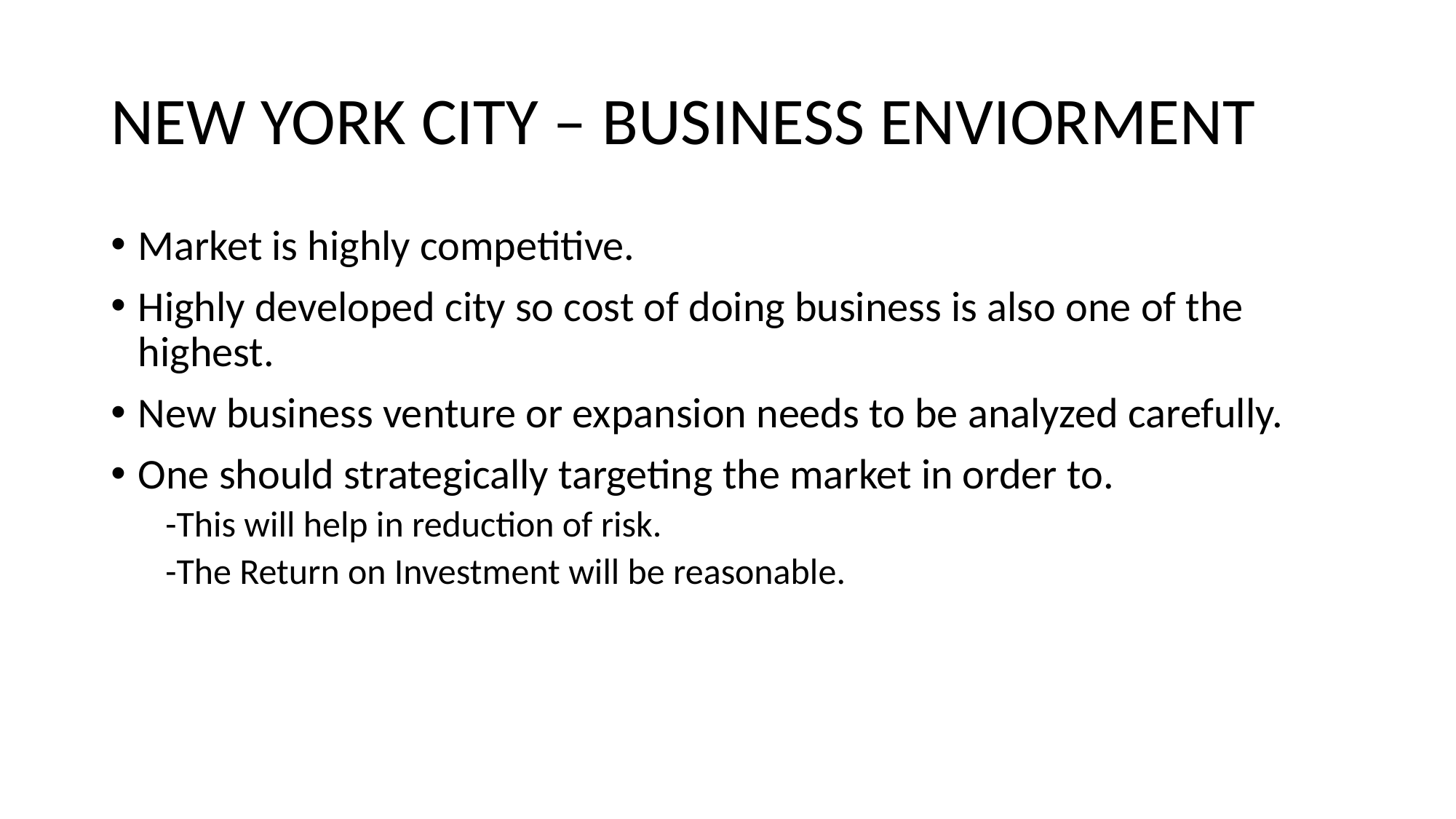

# NEW YORK CITY – BUSINESS ENVIORMENT
Market is highly competitive.
Highly developed city so cost of doing business is also one of the highest.
New business venture or expansion needs to be analyzed carefully.
One should strategically targeting the market in order to.
-This will help in reduction of risk.
-The Return on Investment will be reasonable.